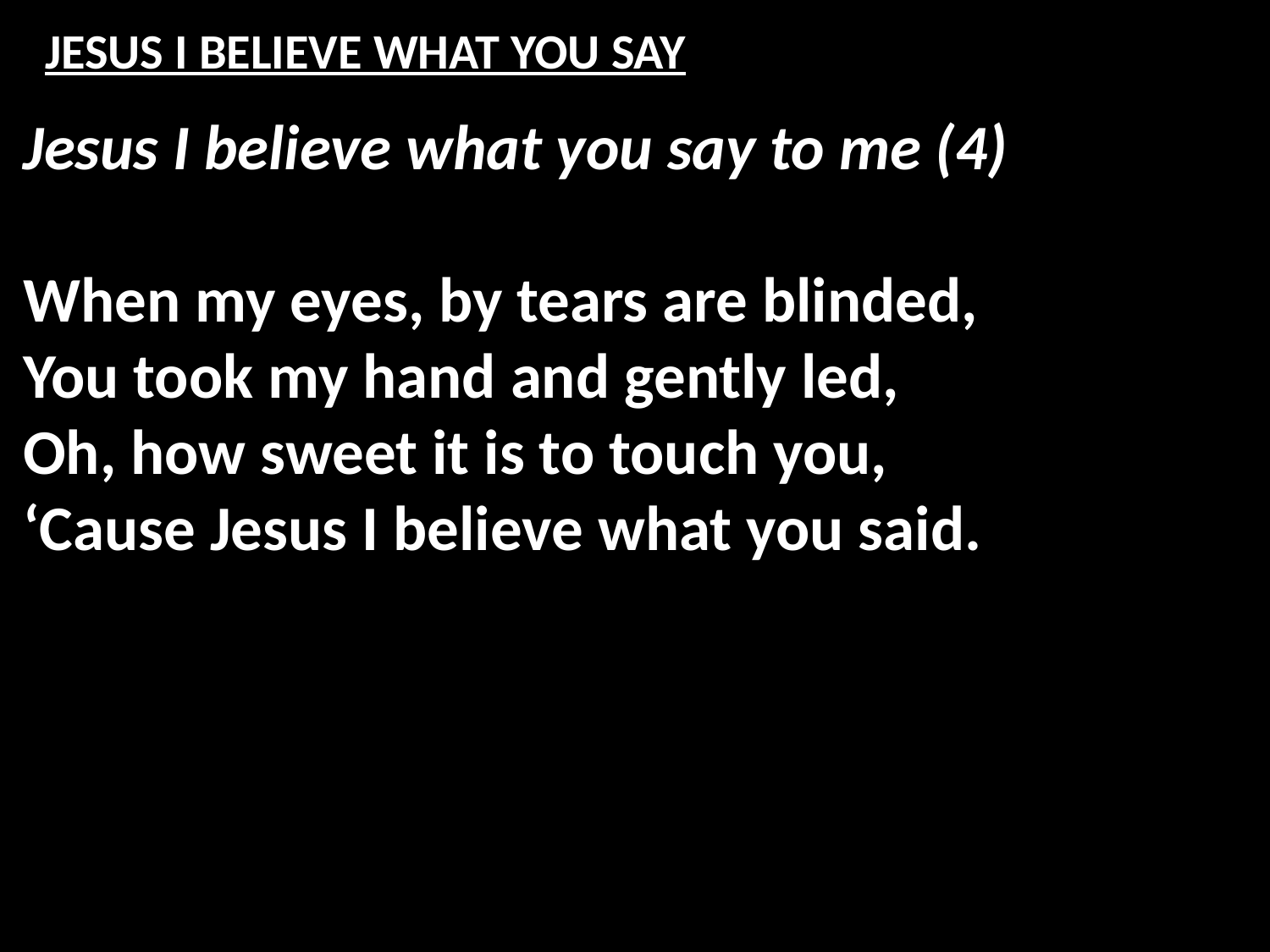

# JESUS I BELIEVE WHAT YOU SAY
Jesus I believe what you say to me (4)

When my eyes, by tears are blinded,
You took my hand and gently led,
Oh, how sweet it is to touch you,
‘Cause Jesus I believe what you said.